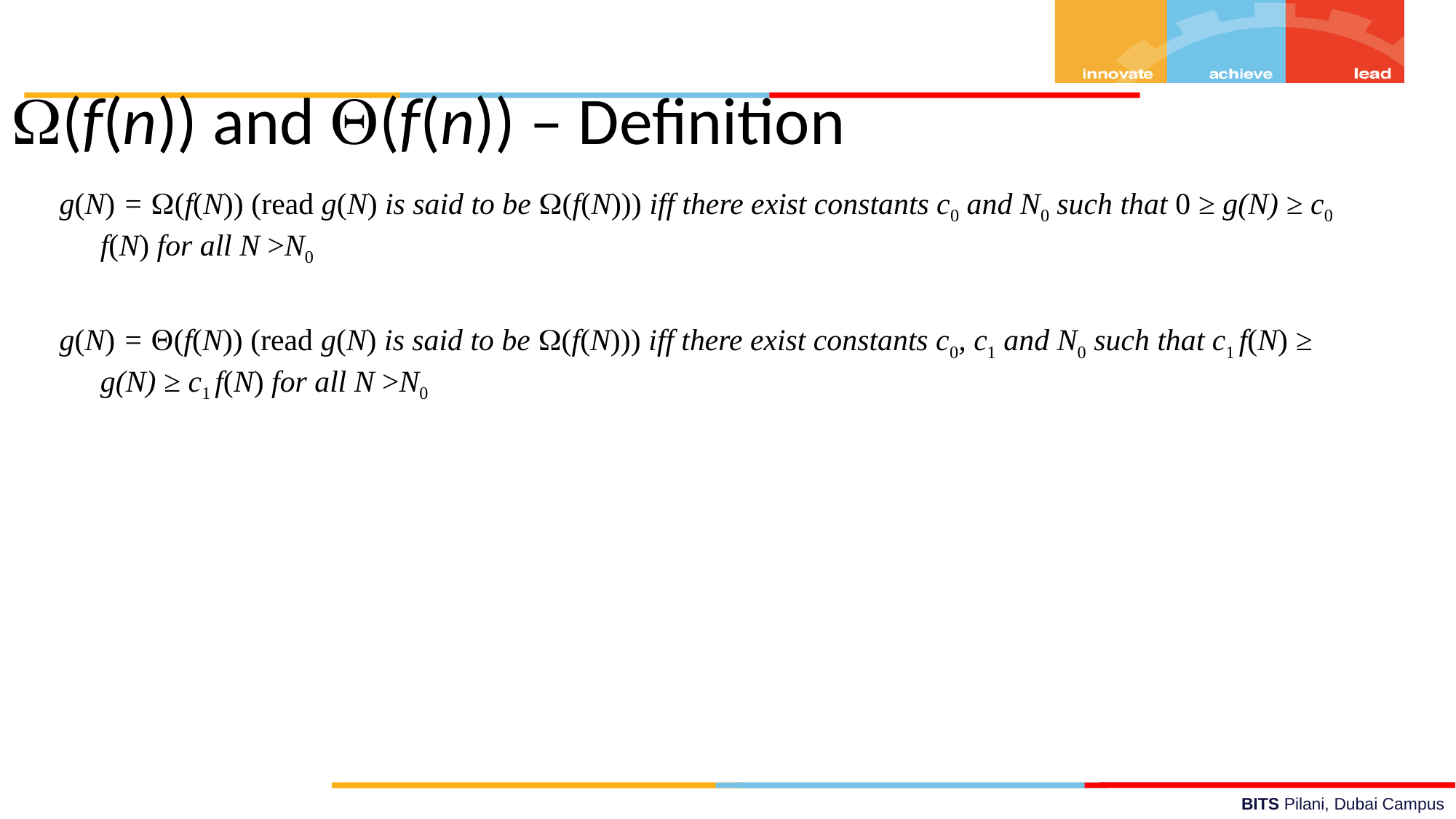

Ω(f(n)) and Θ(f(n)) – Definition
g(N) = Ω(f(N)) (read g(N) is said to be Ω(f(N))) iff there exist constants c0 and N0 such that 0 ≥ g(N) ≥ c0 f(N) for all N >N0

g(N) = Θ(f(N)) (read g(N) is said to be Ω(f(N))) iff there exist constants c0, c1 and N0 such that c1 f(N) ≥ g(N) ≥ c1 f(N) for all N >N0